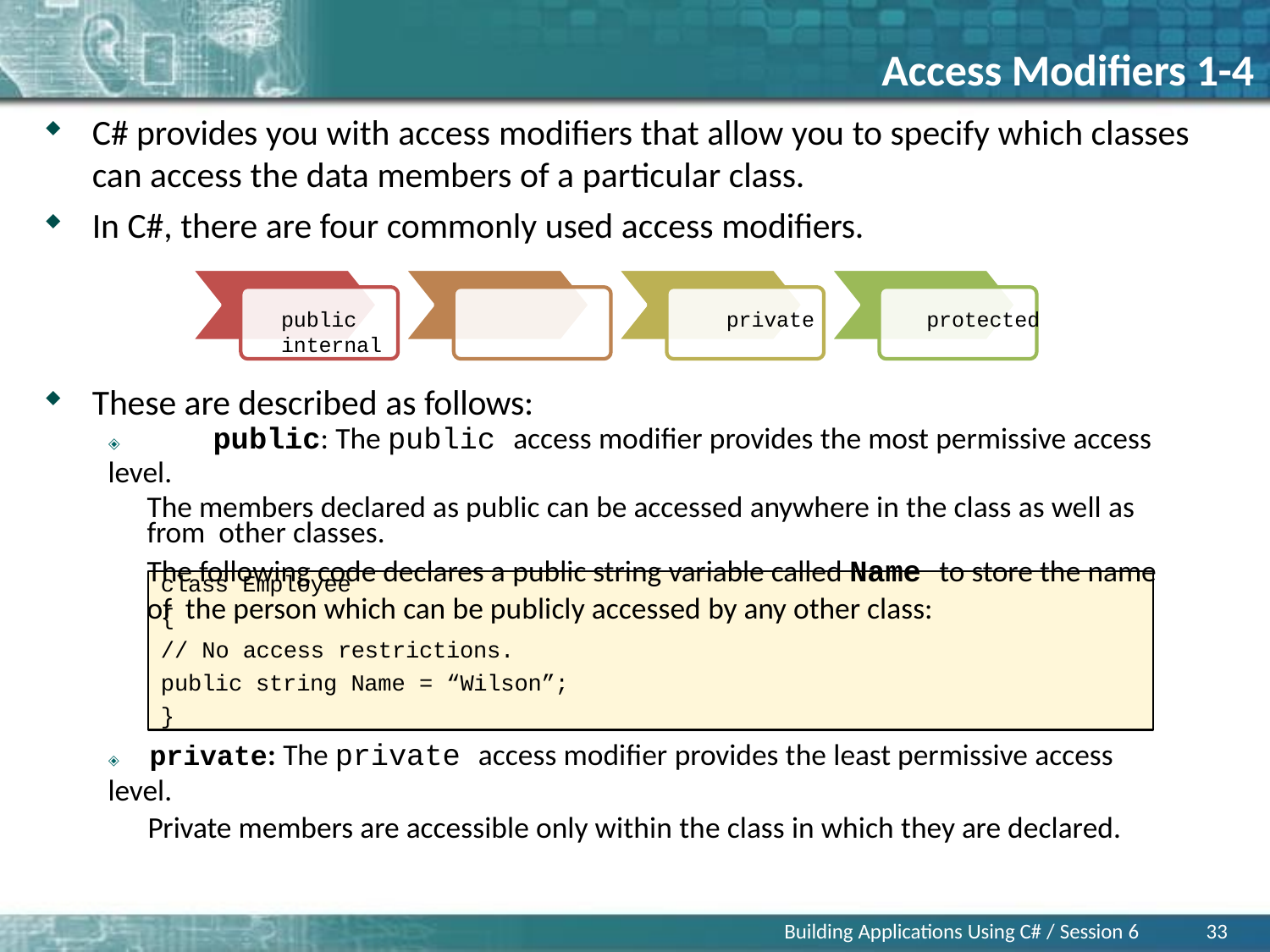

# Access Modifiers 1-4
C# provides you with access modifiers that allow you to specify which classes
can access the data members of a particular class.
In C#, there are four commonly used access modifiers.

public	private	protected	internal

These are described as follows:
🞛	public: The public access modifier provides the most permissive access level.
The members declared as public can be accessed anywhere in the class as well as from  other classes.
The following code declares a public string variable called Name to store the name of  the person which can be publicly accessed by any other class:

class Employee
{
// No access restrictions.  public string Name = “Wilson”;
}
🞛	private: The private access modifier provides the least permissive access level.
Private members are accessible only within the class in which they are declared.
Building Applications Using C# / Session 6
33